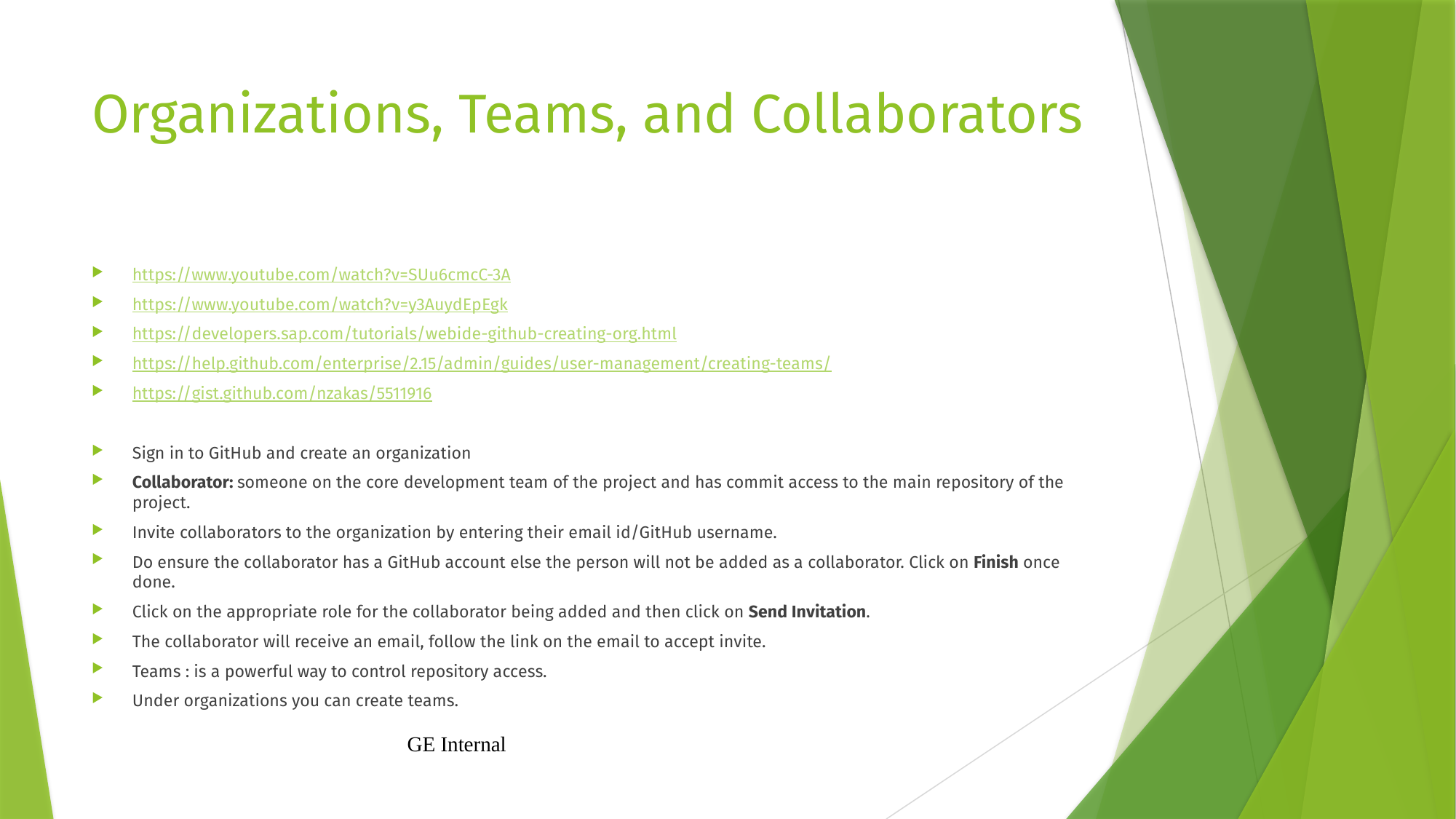

# Organizations, Teams, and Collaborators
https://www.youtube.com/watch?v=SUu6cmcC-3A
https://www.youtube.com/watch?v=y3AuydEpEgk
https://developers.sap.com/tutorials/webide-github-creating-org.html
https://help.github.com/enterprise/2.15/admin/guides/user-management/creating-teams/
https://gist.github.com/nzakas/5511916

Sign in to GitHub and create an organization
Collaborator: someone on the core development team of the project and has commit access to the main repository of the project.
Invite collaborators to the organization by entering their email id/GitHub username.
Do ensure the collaborator has a GitHub account else the person will not be added as a collaborator. Click on Finish once done.
Click on the appropriate role for the collaborator being added and then click on Send Invitation.
The collaborator will receive an email, follow the link on the email to accept invite.
Teams : is a powerful way to control repository access.
Under organizations you can create teams.
GE Internal